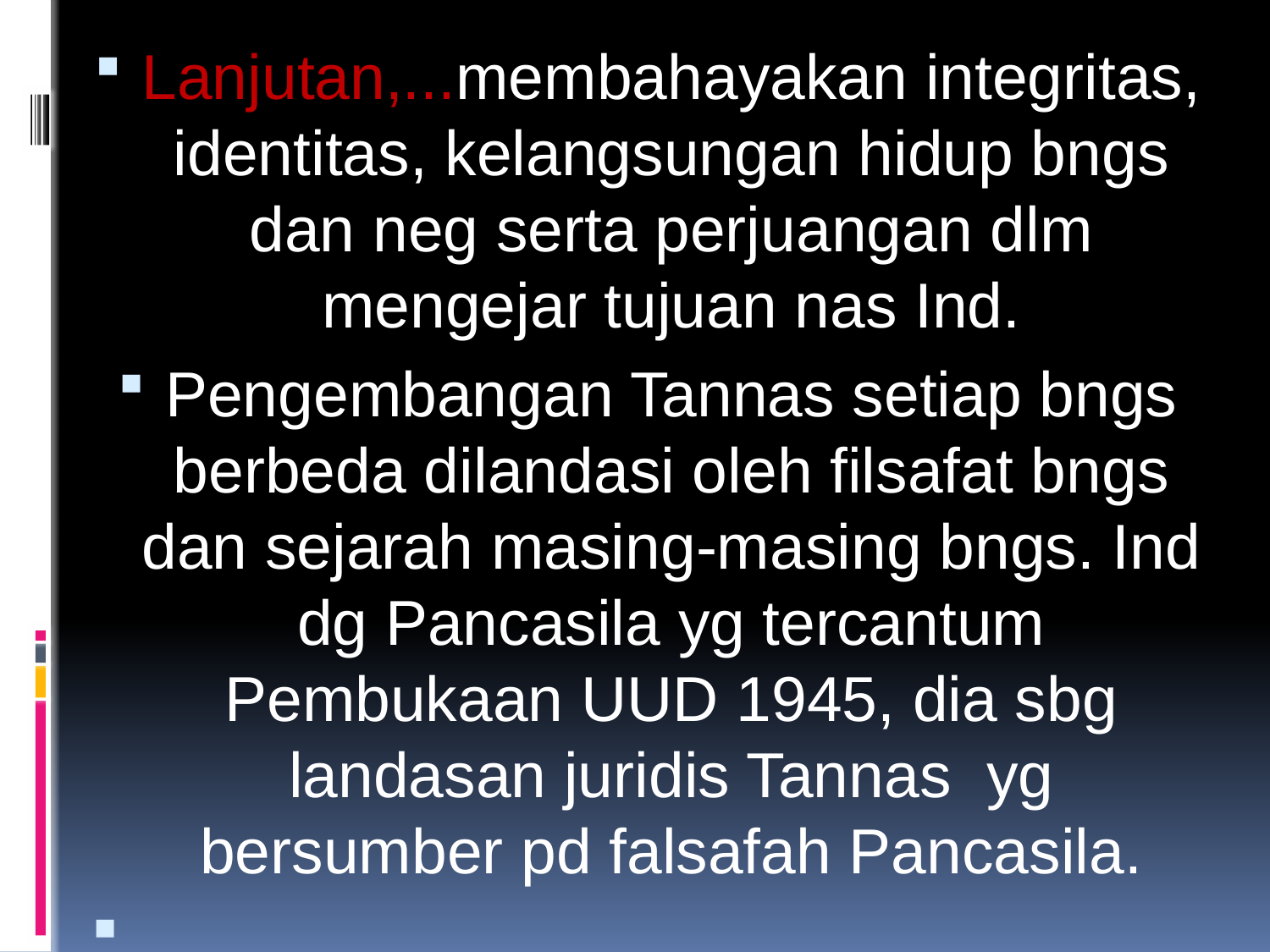

Lanjutan,...membahayakan integritas, identitas, kelangsungan hidup bngs dan neg serta perjuangan dlm mengejar tujuan nas Ind.
Pengembangan Tannas setiap bngs berbeda dilandasi oleh filsafat bngs dan sejarah masing-masing bngs. Ind dg Pancasila yg tercantum Pembukaan UUD 1945, dia sbg landasan juridis Tannas  yg bersumber pd falsafah Pancasila.